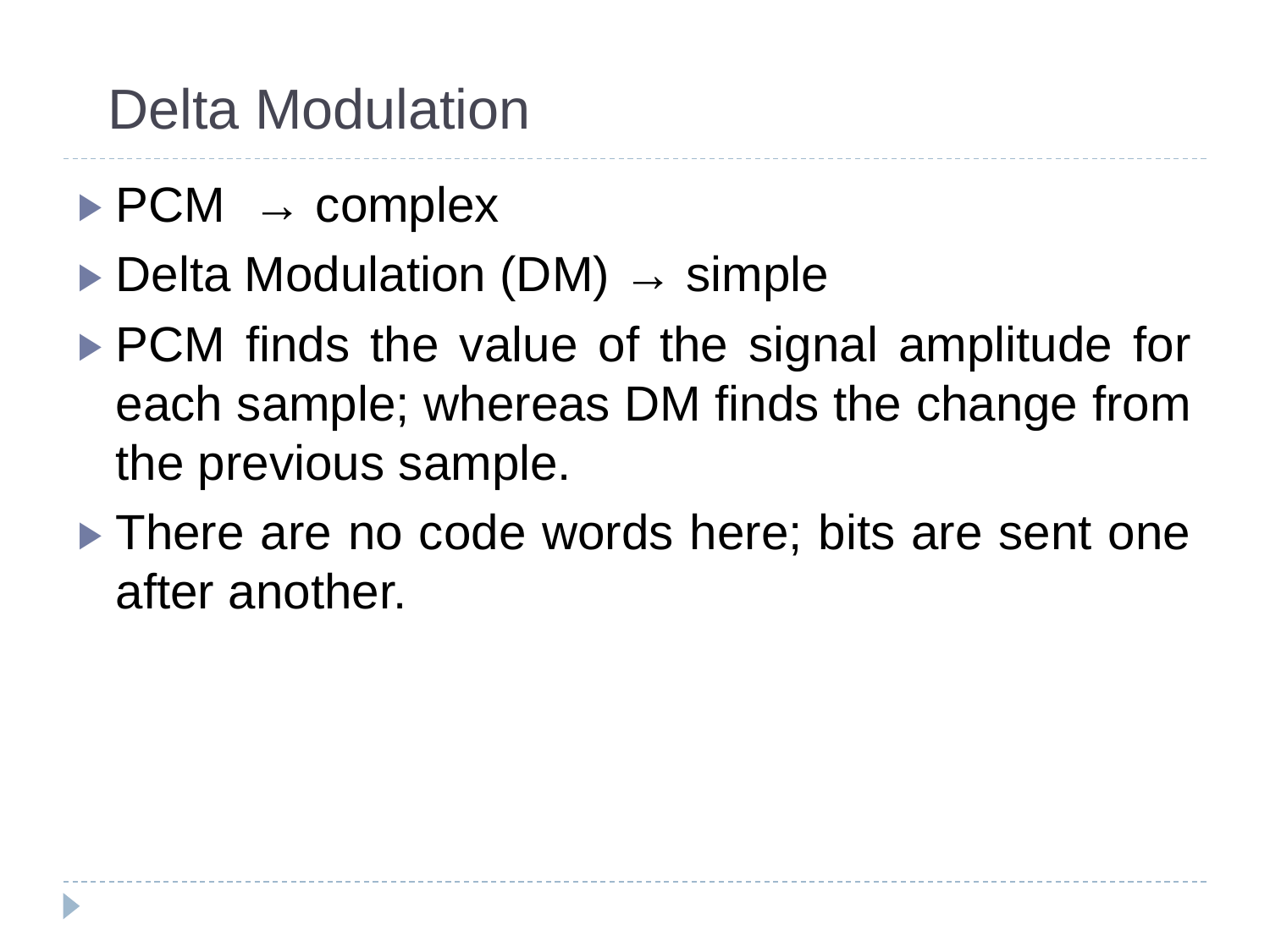

# Delta Modulation
PCM  → complex
Delta Modulation (DM) → simple
PCM finds the value of the signal amplitude for each sample; whereas DM finds the change from the previous sample.
There are no code words here; bits are sent one after another.